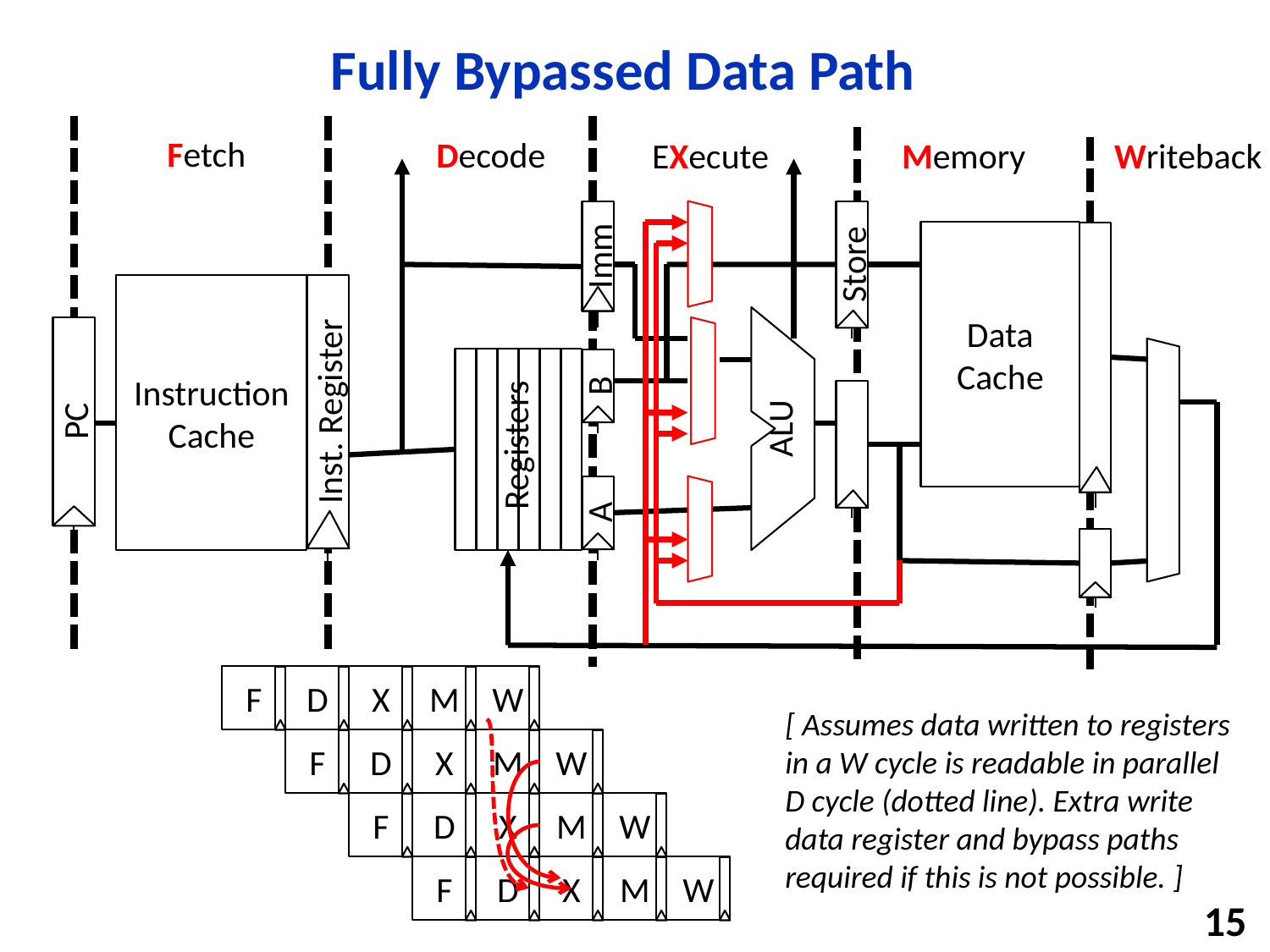

# Fully Bypassed Data Path
Fetch
Decode
EXecute
Memory
Writeback
Imm

Store

Data Cache

Instruction Cache
Inst. Register

PC

Registers
B

ALU
A

F

D

X

M

W

[ Assumes data written to registers in a W cycle is readable in parallel D cycle (dotted line). Extra write data register and bypass paths required if this is not possible. ]
F

D

X

M

W

F

D

X

M

W

F

D

X

M

W

15